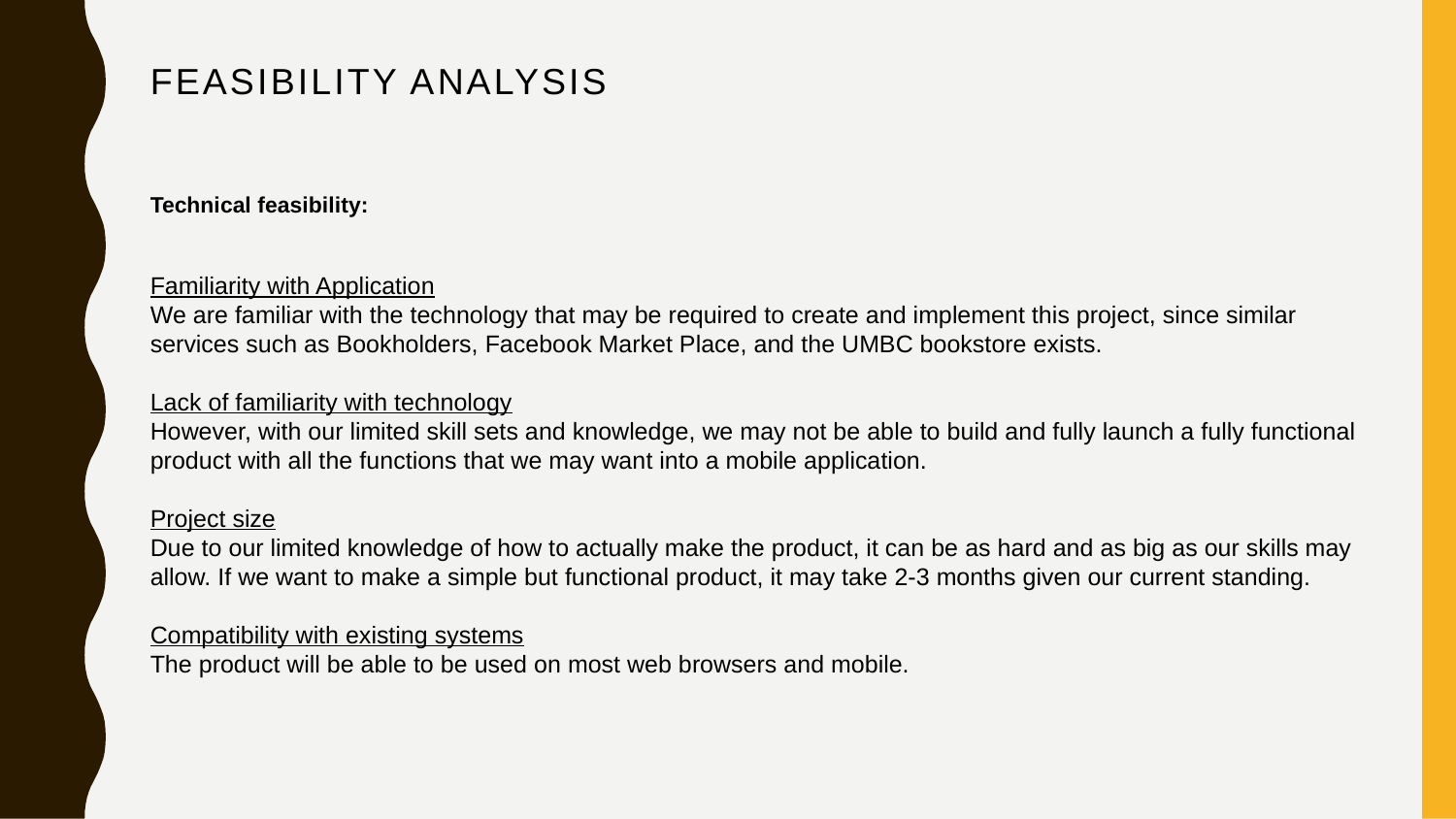

# Feasibility Analysis

Technical feasibility:

Familiarity with Application
We are familiar with the technology that may be required to create and implement this project, since similar services such as Bookholders, Facebook Market Place, and the UMBC bookstore exists.

Lack of familiarity with technology
However, with our limited skill sets and knowledge, we may not be able to build and fully launch a fully functional product with all the functions that we may want into a mobile application.

Project size
Due to our limited knowledge of how to actually make the product, it can be as hard and as big as our skills may allow. If we want to make a simple but functional product, it may take 2-3 months given our current standing.

Compatibility with existing systems
The product will be able to be used on most web browsers and mobile.